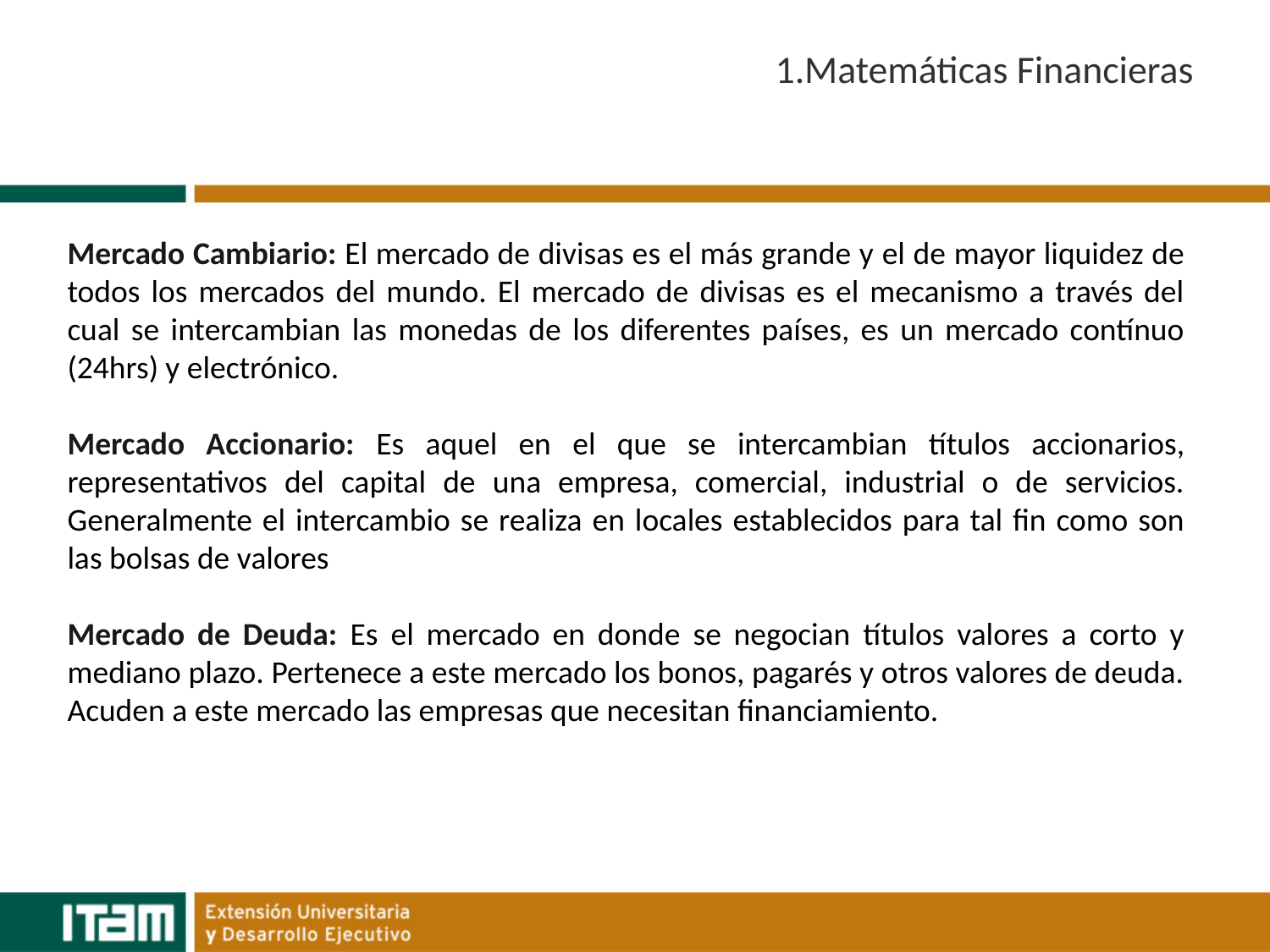

# 1.Matemáticas Financieras
Mercado Cambiario: El mercado de divisas es el más grande y el de mayor liquidez de todos los mercados del mundo. El mercado de divisas es el mecanismo a través del cual se intercambian las monedas de los diferentes países, es un mercado contínuo (24hrs) y electrónico.

Mercado Accionario: Es aquel en el que se intercambian títulos accionarios, representativos del capital de una empresa, comercial, industrial o de servicios. Generalmente el intercambio se realiza en locales establecidos para tal fin como son las bolsas de valores

Mercado de Deuda: Es el mercado en donde se negocian títulos valores a corto y mediano plazo. Pertenece a este mercado los bonos, pagarés y otros valores de deuda. Acuden a este mercado las empresas que necesitan financiamiento.